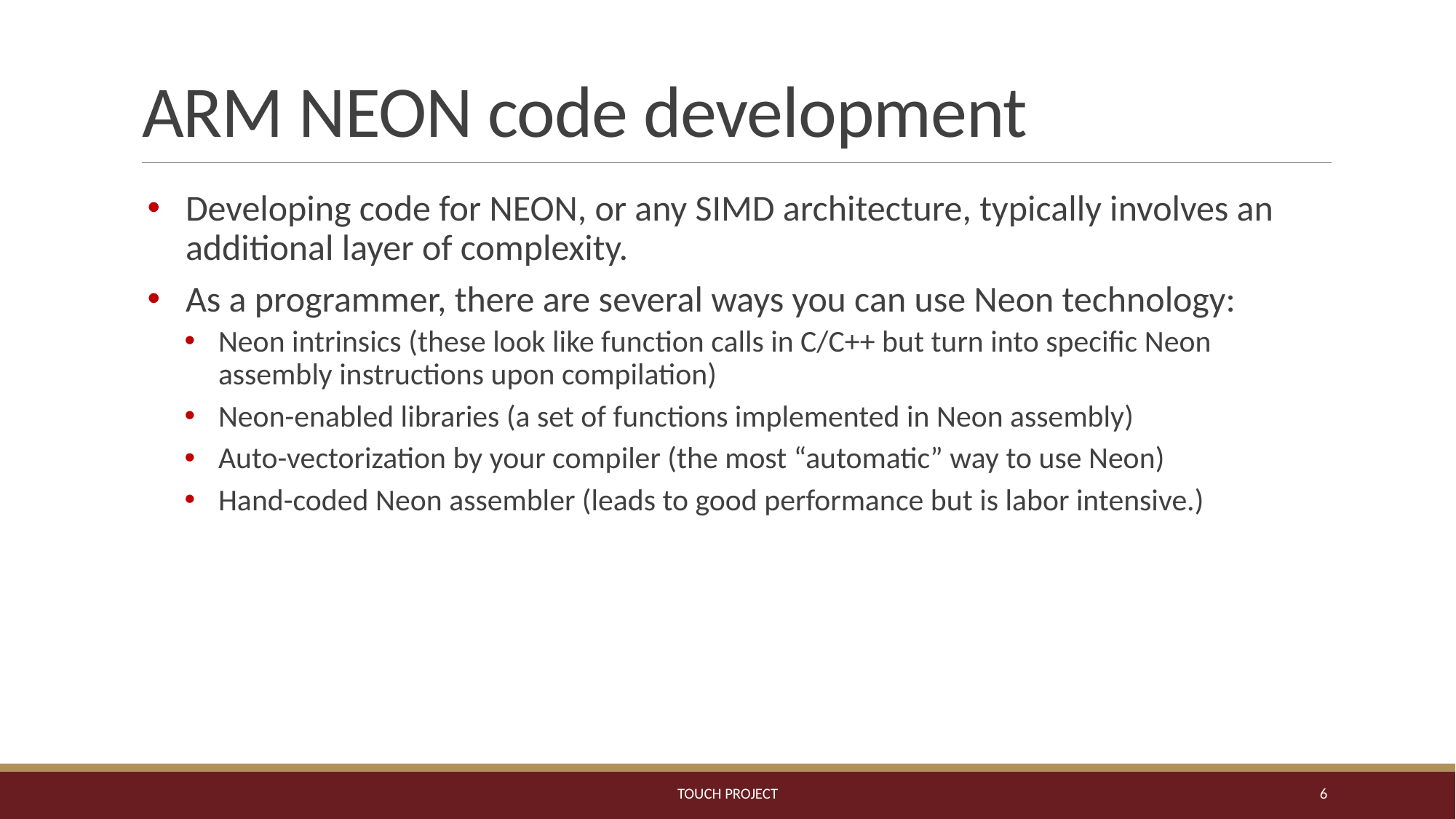

# ARM NEON code development
Developing code for NEON, or any SIMD architecture, typically involves an additional layer of complexity.
As a programmer, there are several ways you can use Neon technology:
Neon intrinsics (these look like function calls in C/C++ but turn into specific Neon assembly instructions upon compilation)
Neon-enabled libraries (a set of functions implemented in Neon assembly)
Auto-vectorization by your compiler (the most “automatic” way to use Neon)
Hand-coded Neon assembler (leads to good performance but is labor intensive.)

ToUCH Project
6